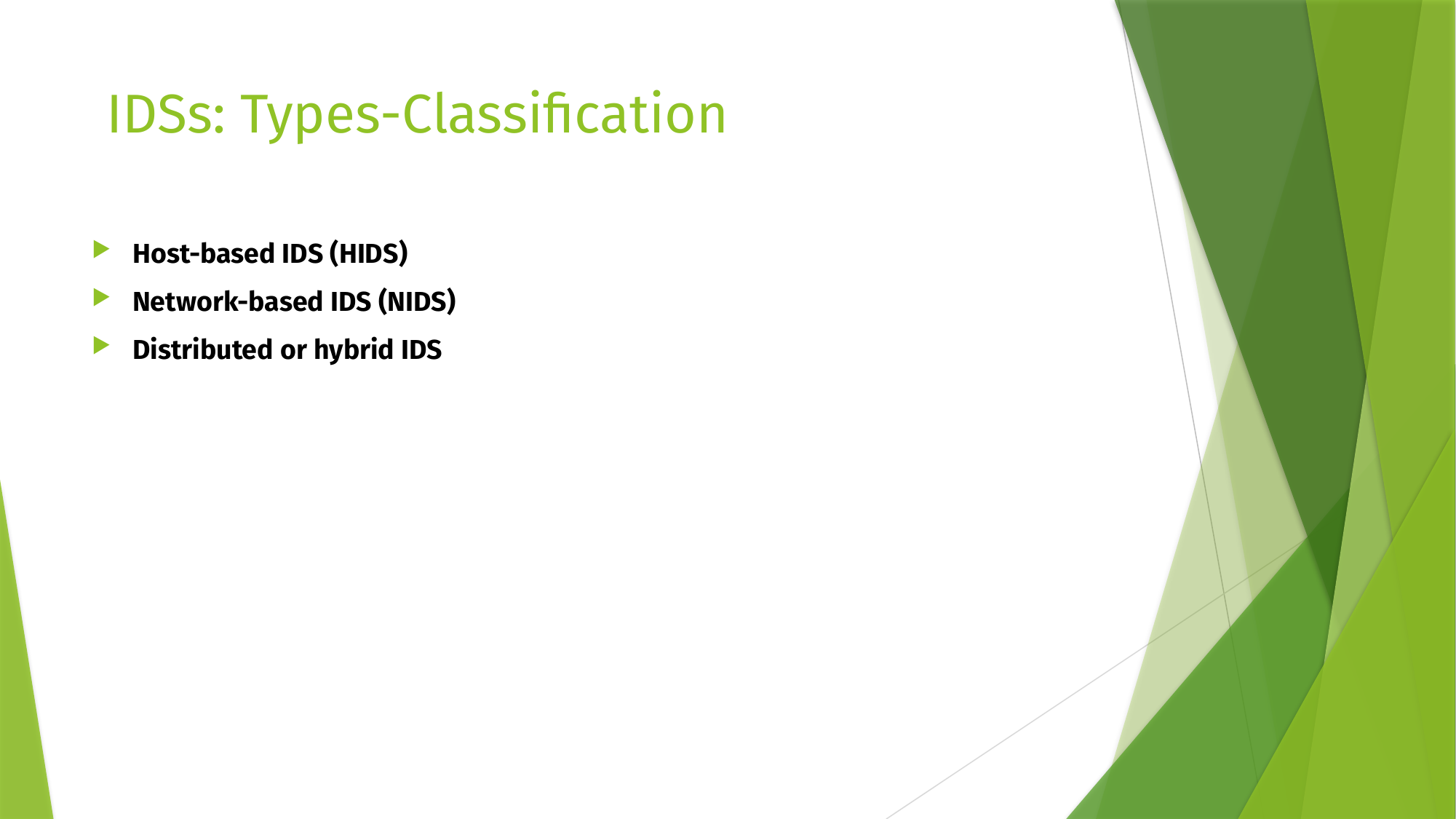

# IDSs: Types-Classification
Host-based IDS (HIDS)
Network-based IDS (NIDS)
Distributed or hybrid IDS